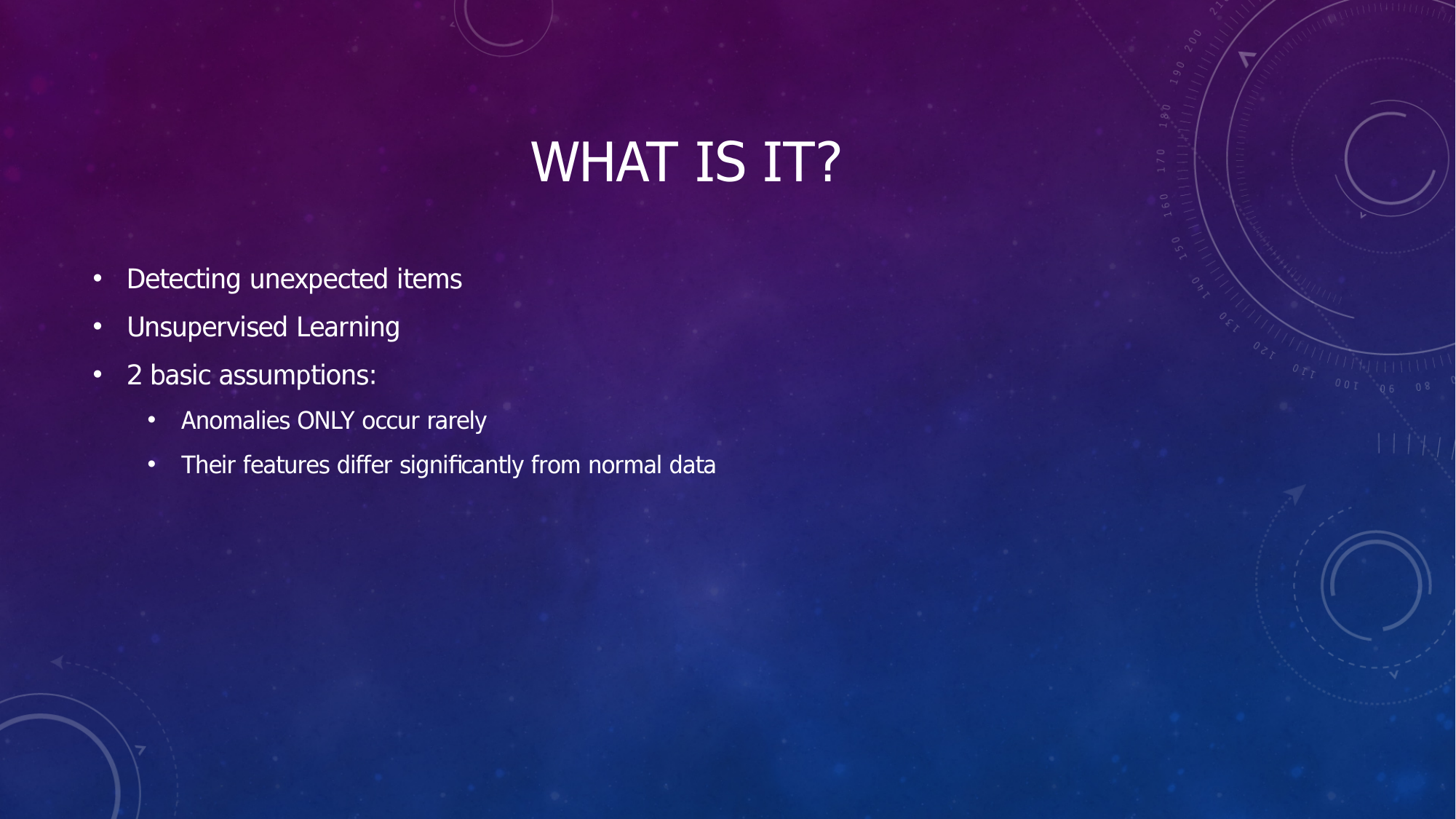

# What is it?
Detecting unexpected items
Unsupervised Learning
2 basic assumptions:
Anomalies ONLY occur rarely
Their features differ significantly from normal data